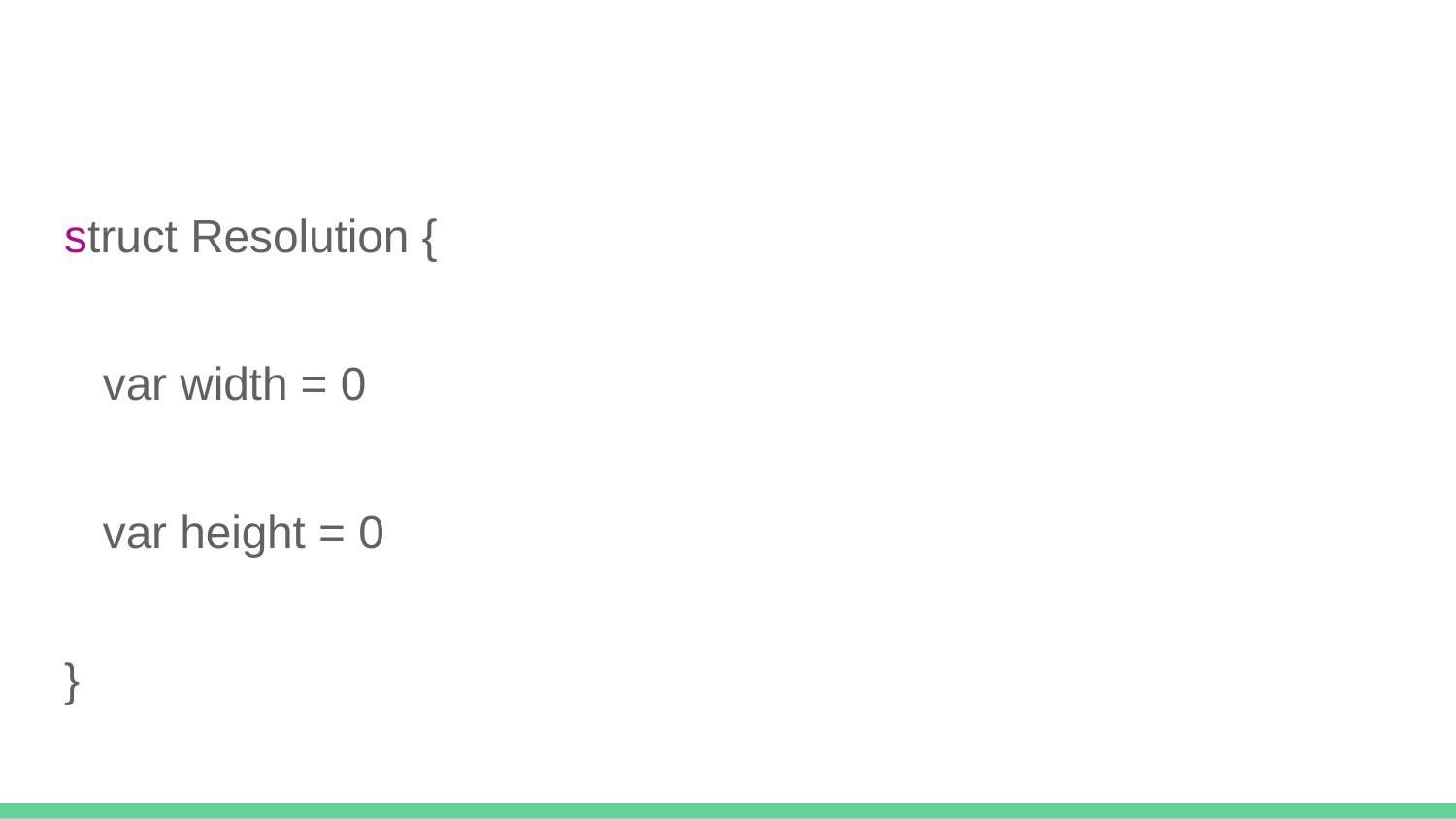

#
struct Resolution {

   var width = 0

   var height = 0

}